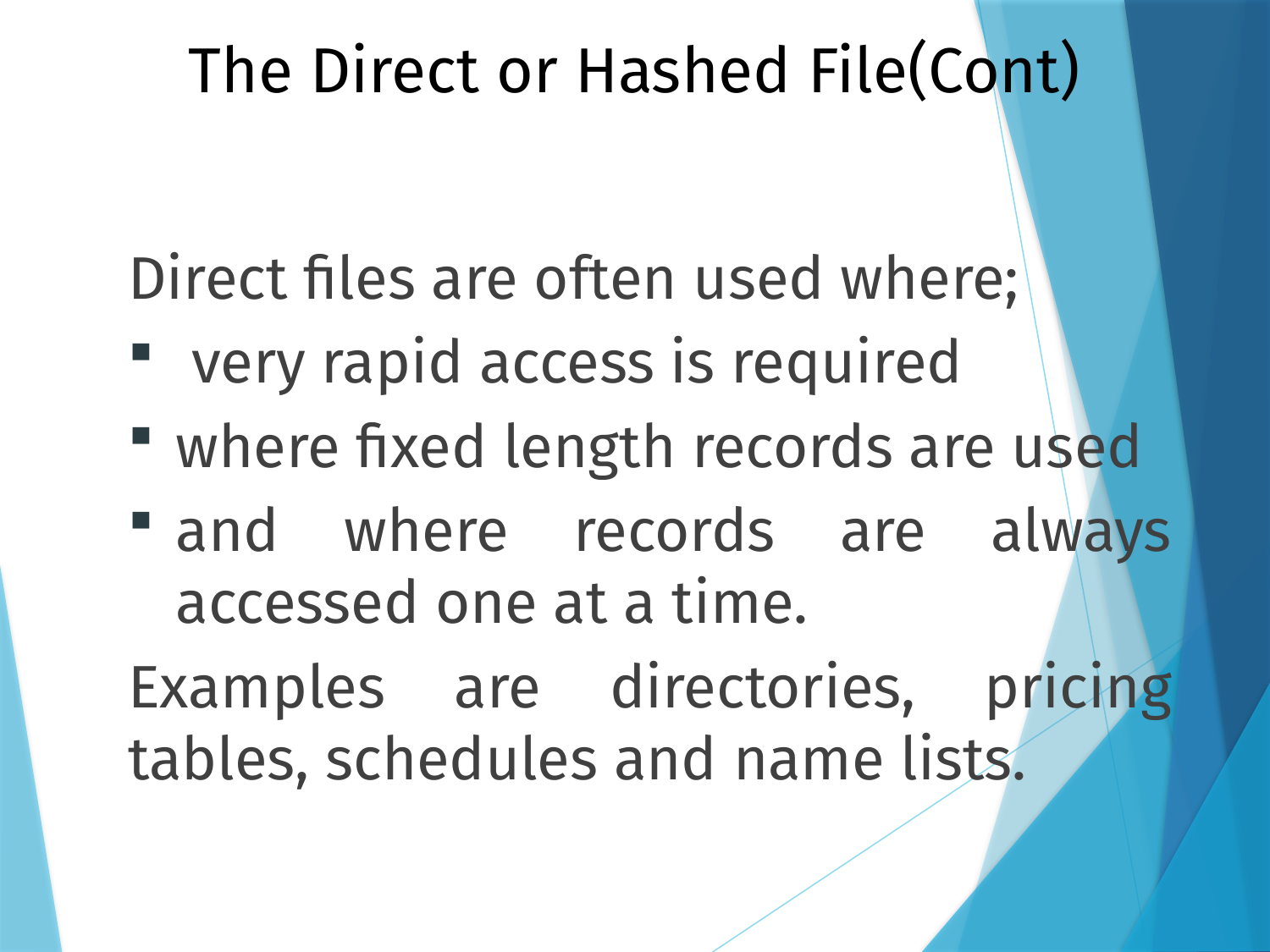

# The Direct or Hashed File(Cont)
Direct files are often used where;
 very rapid access is required
where fixed length records are used
and where records are always accessed one at a time.
Examples are directories, pricing tables, schedules and name lists.